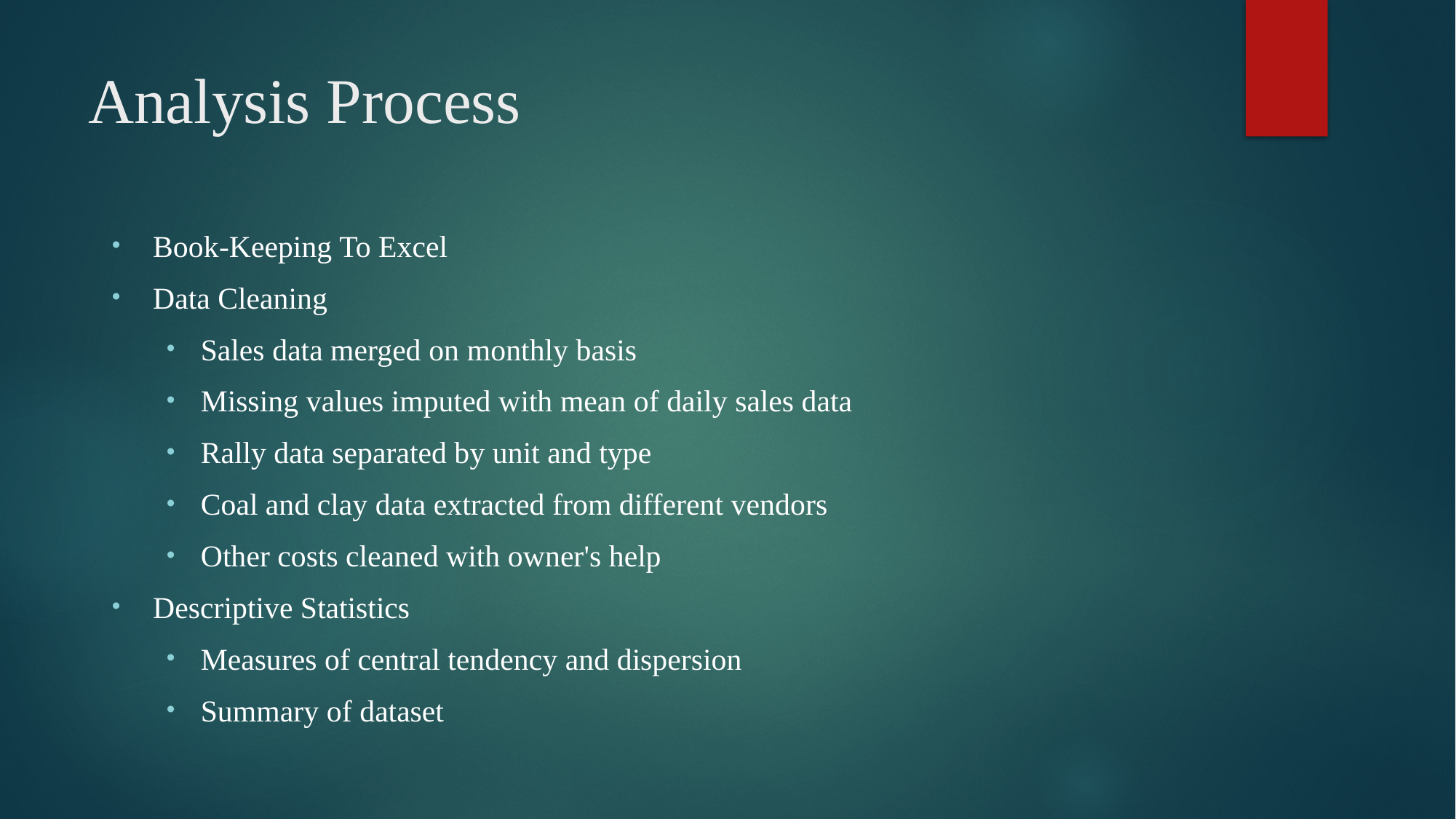

# Analysis Process
Book-Keeping To Excel
Data Cleaning
Sales data merged on monthly basis
Missing values imputed with mean of daily sales data
Rally data separated by unit and type
Coal and clay data extracted from different vendors
Other costs cleaned with owner's help
Descriptive Statistics
Measures of central tendency and dispersion
Summary of dataset